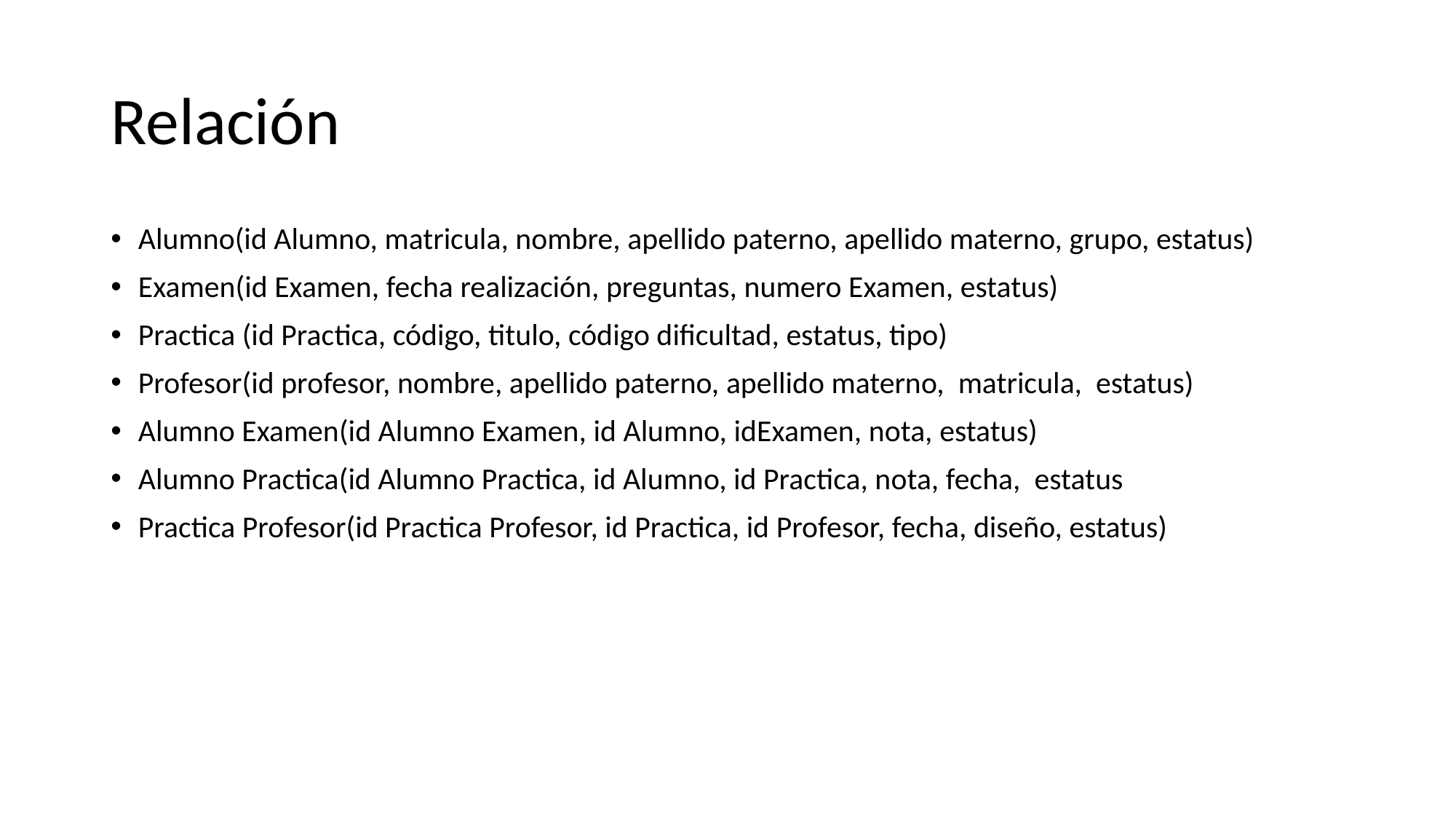

# Relación
Alumno(id Alumno, matricula, nombre, apellido paterno, apellido materno, grupo, estatus)
Examen(id Examen, fecha realización, preguntas, numero Examen, estatus)
Practica (id Practica, código, titulo, código dificultad, estatus, tipo)
Profesor(id profesor, nombre, apellido paterno, apellido materno,  matricula,  estatus)
Alumno Examen(id Alumno Examen, id Alumno, idExamen, nota, estatus)
Alumno Practica(id Alumno Practica, id Alumno, id Practica, nota, fecha,  estatus
Practica Profesor(id Practica Profesor, id Practica, id Profesor, fecha, diseño, estatus)